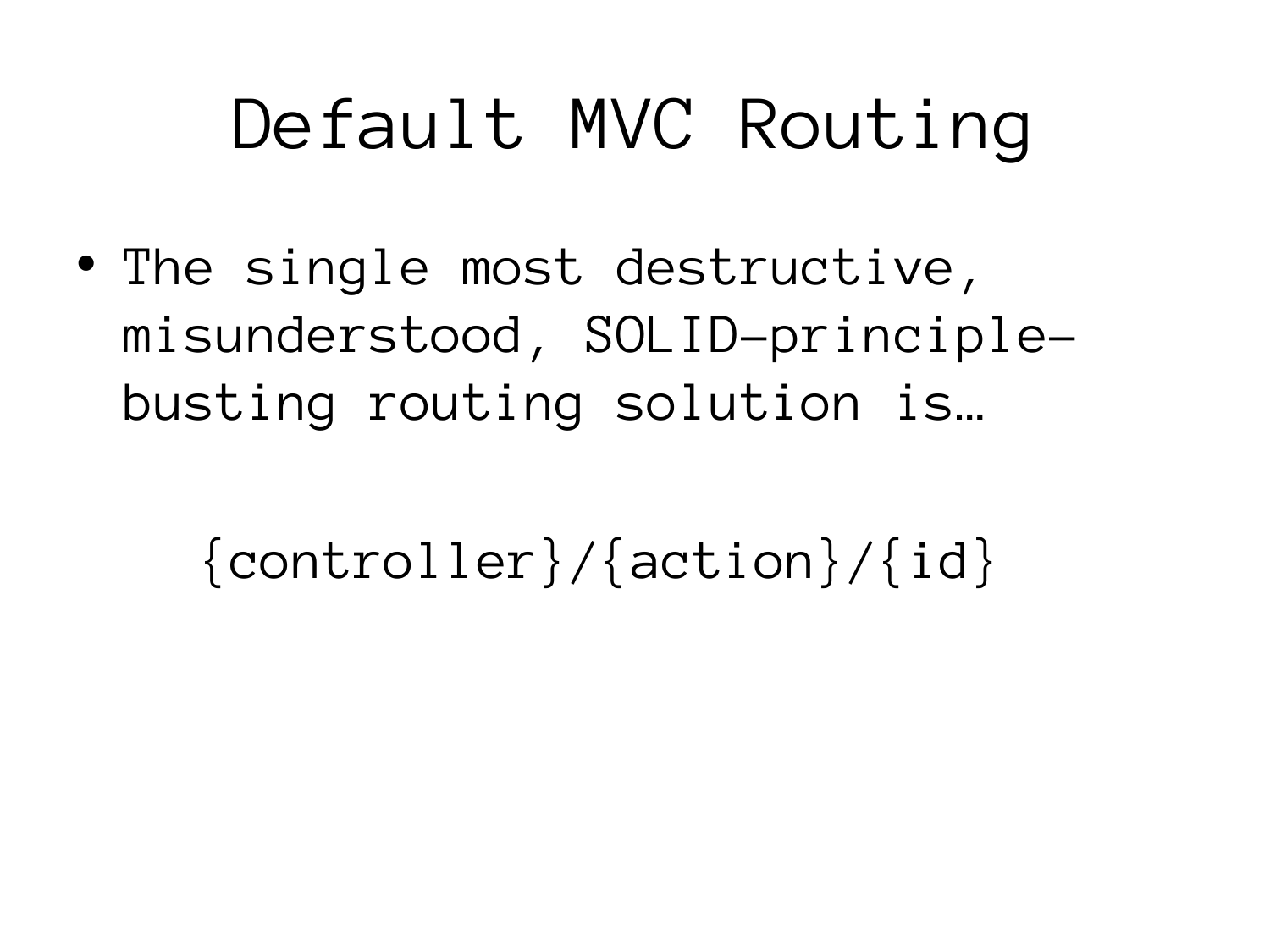

# Default MVC Routing
The single most destructive, misunderstood, SOLID-principle-busting routing solution is…

    {controller}/{action}/{id}